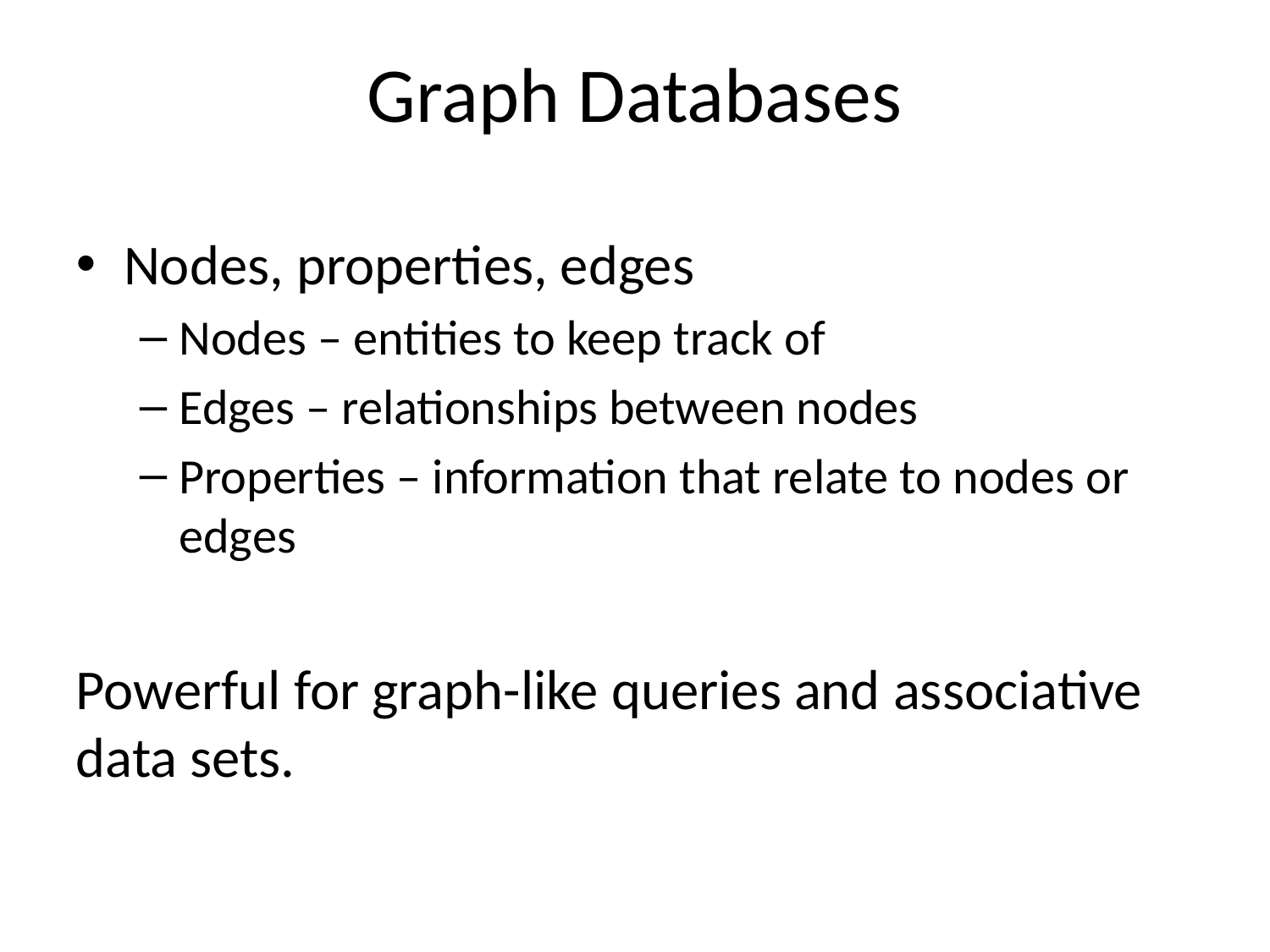

# Graph Databases
Nodes, properties, edges
Nodes – entities to keep track of
Edges – relationships between nodes
Properties – information that relate to nodes or edges

Powerful for graph-like queries and associative data sets.